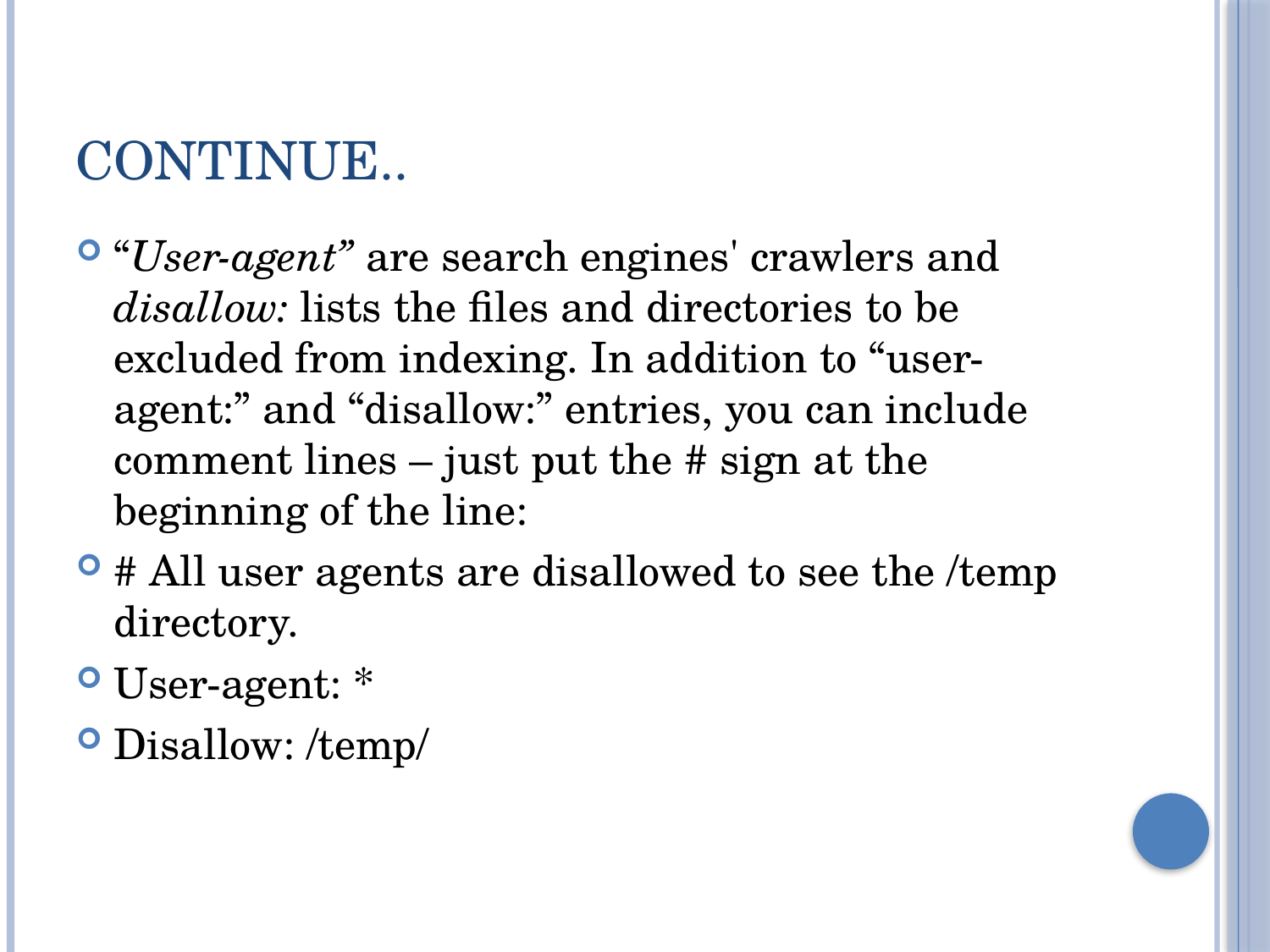

# Continue..
“User-agent” are search engines' crawlers and disallow: lists the files and directories to be excluded from indexing. In addition to “user-agent:” and “disallow:” entries, you can include comment lines – just put the # sign at the beginning of the line:
# All user agents are disallowed to see the /temp directory.
User-agent: *
Disallow: /temp/